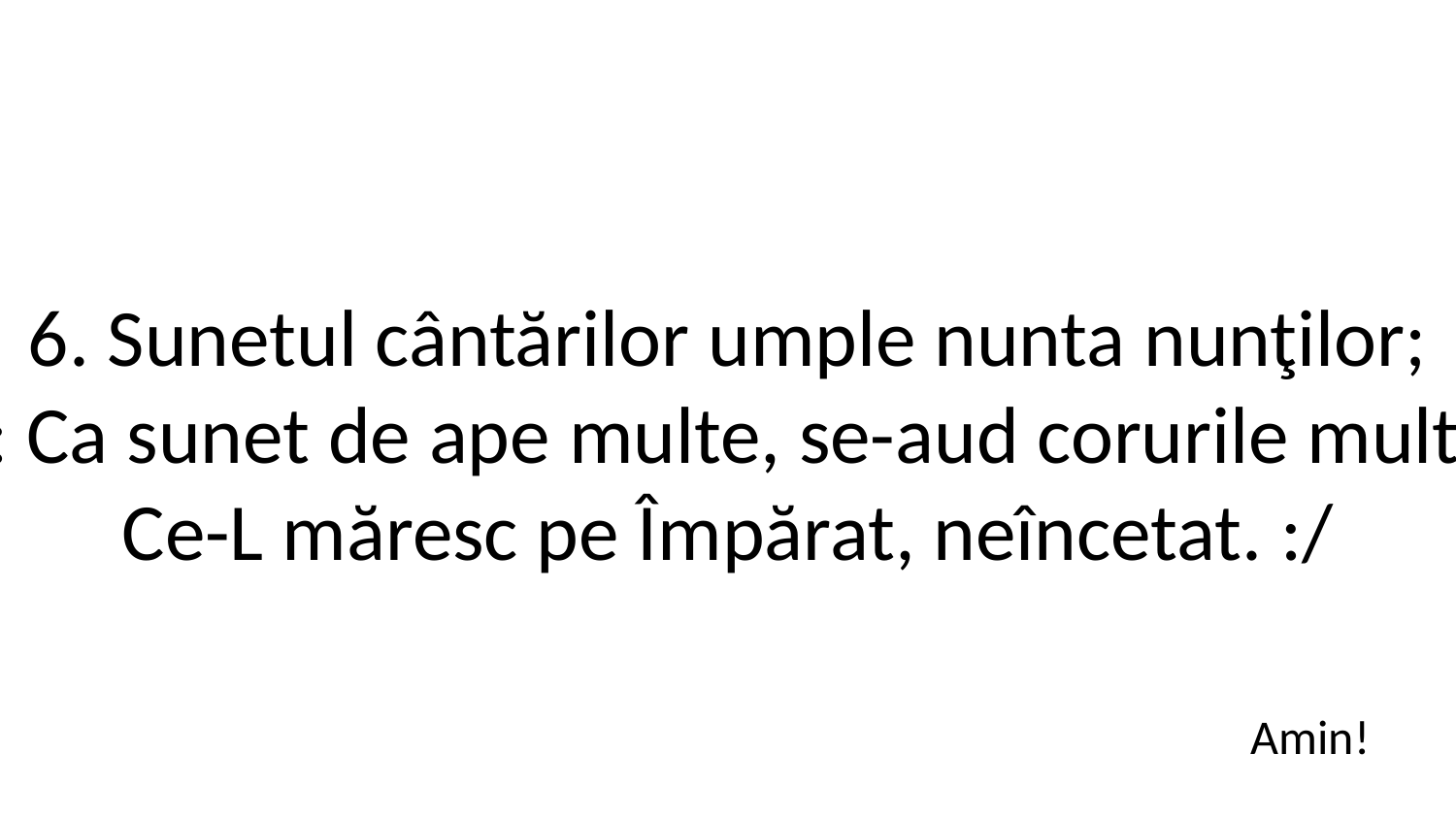

6. Sunetul cântărilor umple nunta nunţilor;
/: Ca sunet de ape multe, se-aud corurile multe
Ce-L măresc pe Împărat, neîncetat. :/

Amin!